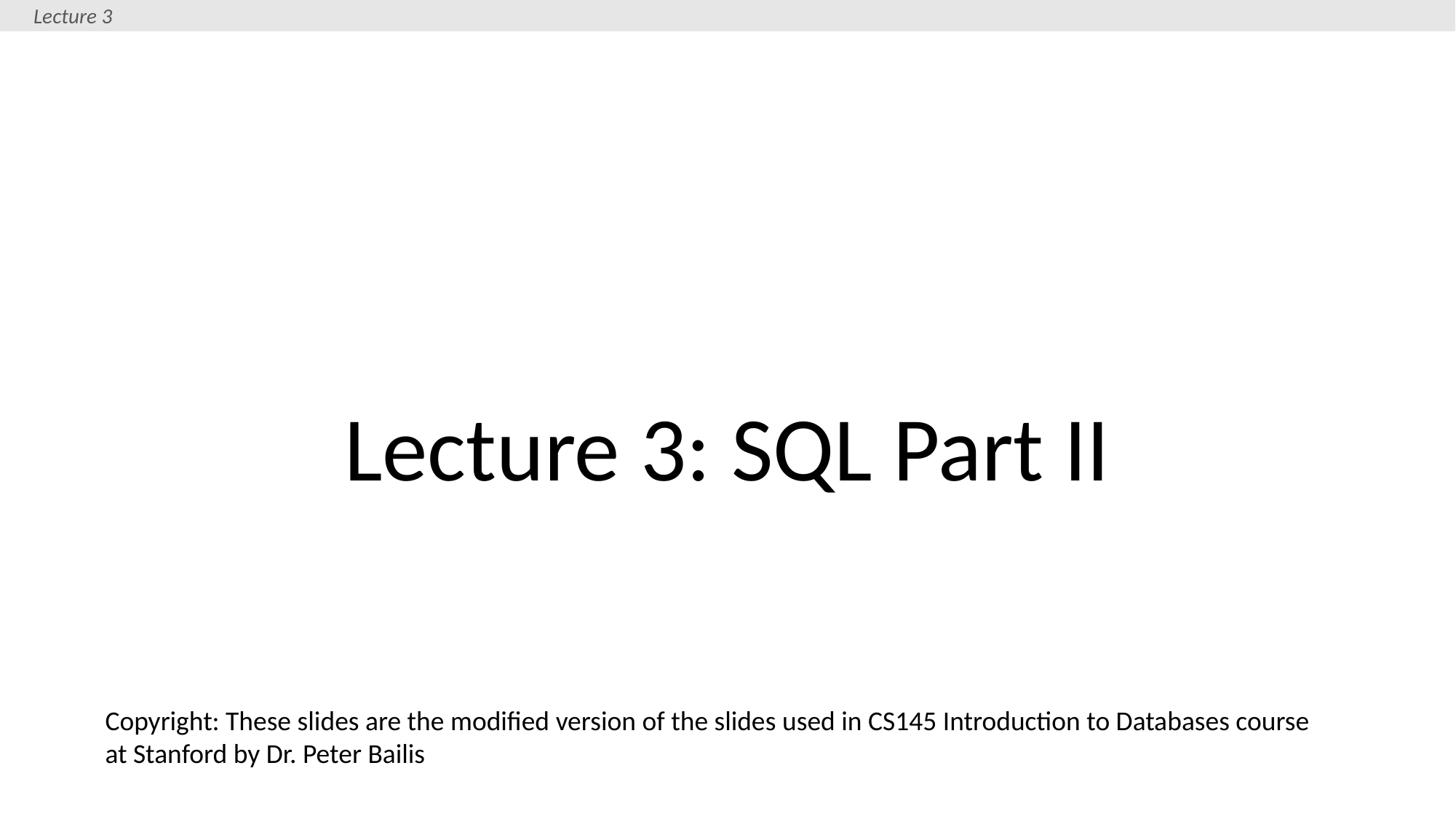

Lecture 3
# Lecture 3: SQL Part II
Copyright: These slides are the modified version of the slides used in CS145 Introduction to Databases course
at Stanford by Dr. Peter Bailis